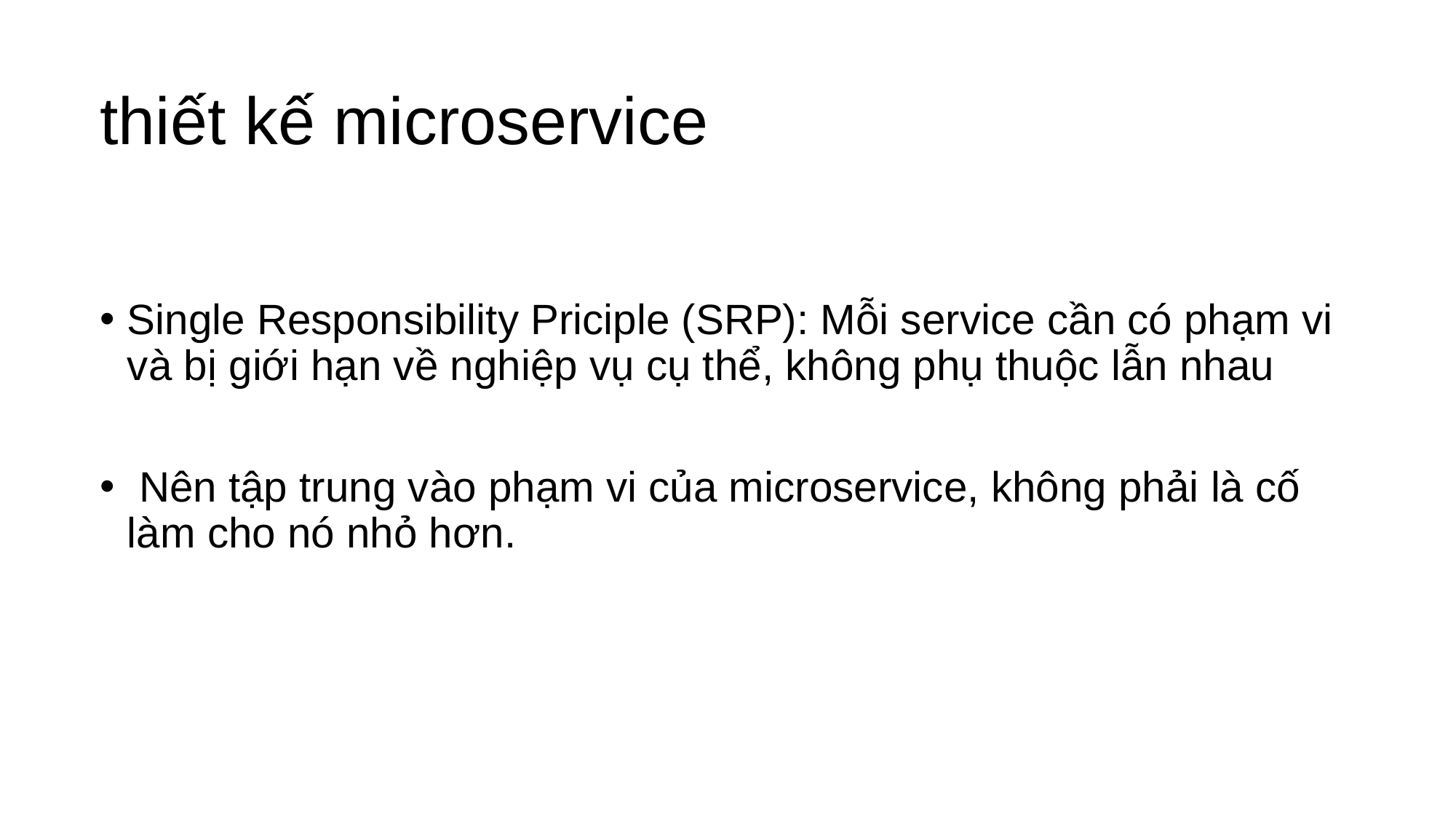

# thiết kế microservice
Single Responsibility Priciple (SRP): Mỗi service cần có phạm vi và bị giới hạn về nghiệp vụ cụ thể, không phụ thuộc lẫn nhau

 Nên tập trung vào phạm vi của microservice, không phải là cố làm cho nó nhỏ hơn.